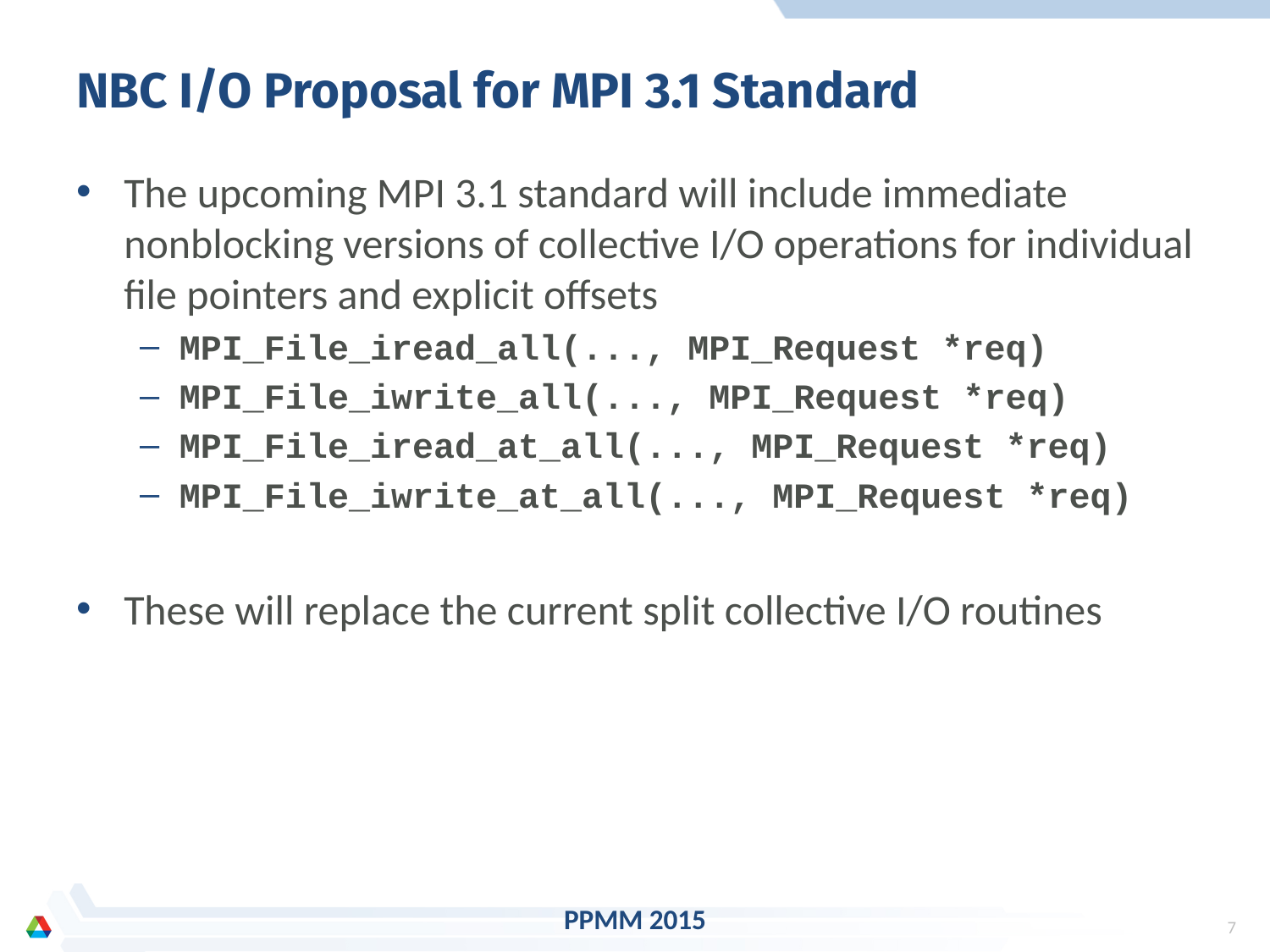

# NBC I/O Proposal for MPI 3.1 Standard
The upcoming MPI 3.1 standard will include immediate nonblocking versions of collective I/O operations for individual file pointers and explicit offsets
MPI_File_iread_all(..., MPI_Request *req)
MPI_File_iwrite_all(..., MPI_Request *req)
MPI_File_iread_at_all(..., MPI_Request *req)
MPI_File_iwrite_at_all(..., MPI_Request *req)

These will replace the current split collective I/O routines
PPMM 2015
7